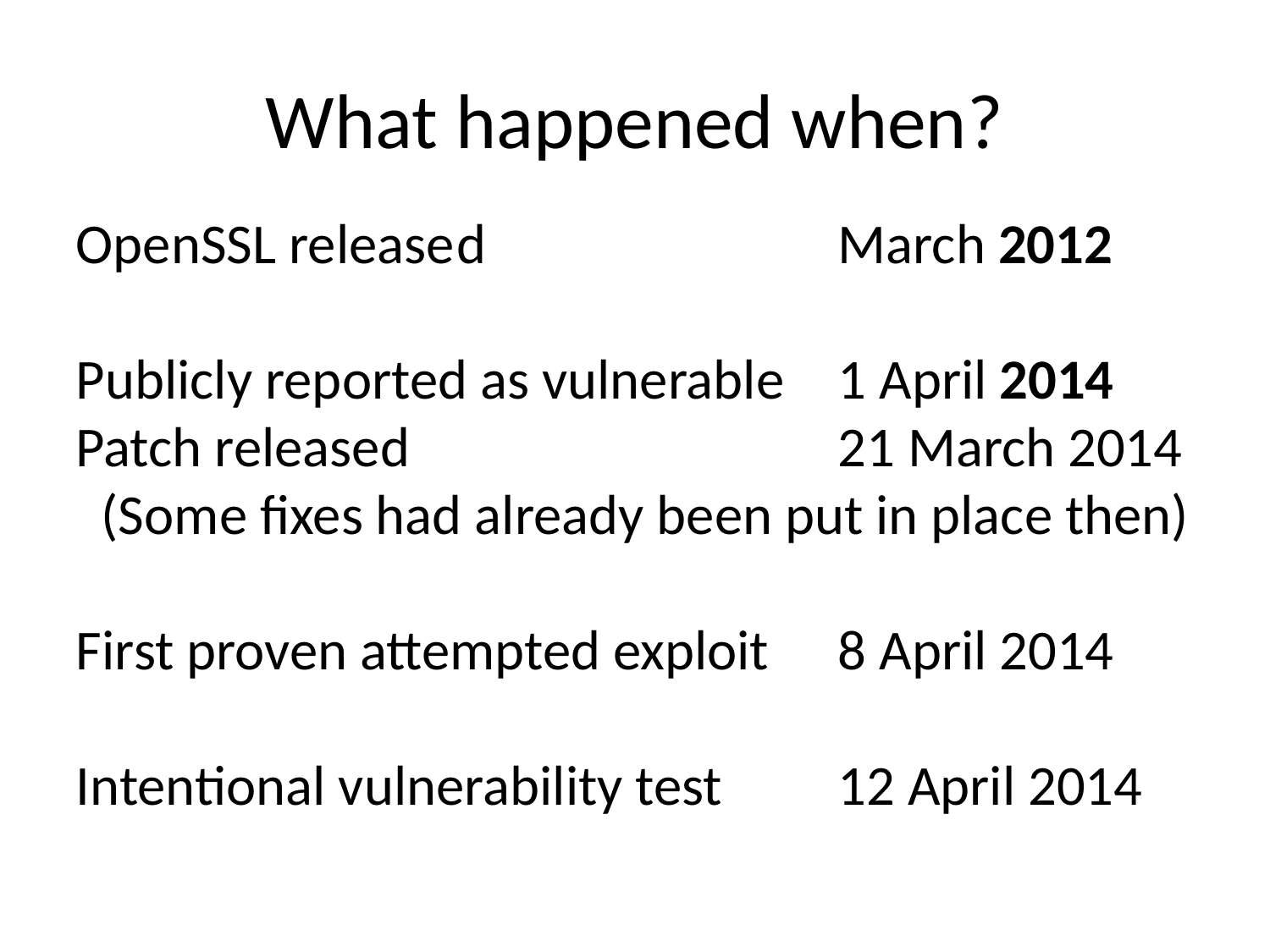

# What happened when?
OpenSSL release	d			March 2012

Publicly reported as vulnerable	1 April 2014
Patch released				21 March 2014
  (Some fixes had already been put in place then)

First proven attempted exploit	8 April 2014

Intentional vulnerability test	12 April 2014